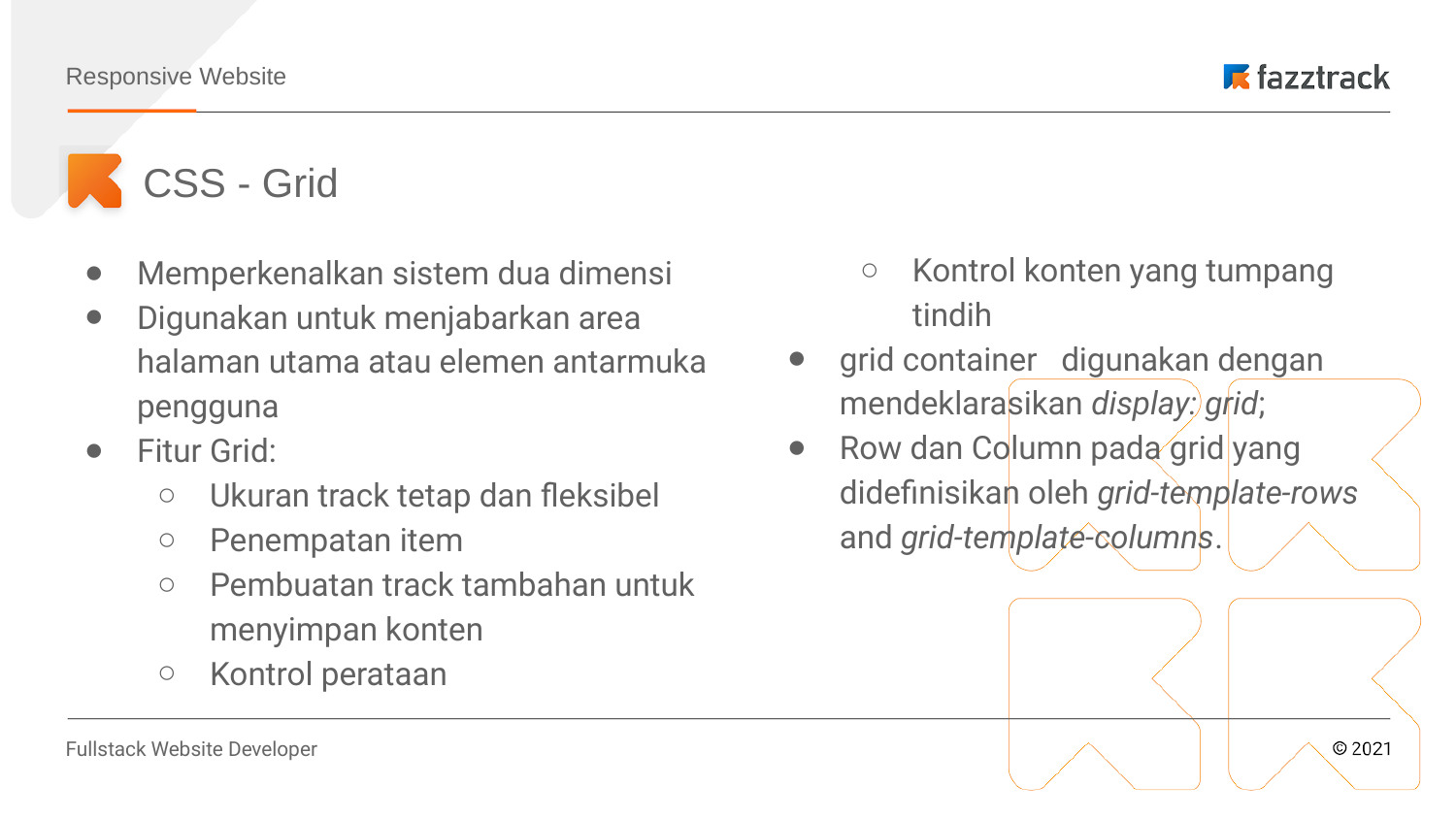

Responsive Website
CSS - Grid
Kontrol konten yang tumpang tindih
grid container   digunakan dengan mendeklarasikan display: grid;
Row dan Column pada grid yang didefinisikan oleh grid-template-rows and grid-template-columns.
Memperkenalkan sistem dua dimensi
Digunakan untuk menjabarkan area halaman utama atau elemen antarmuka pengguna
Fitur Grid:
Ukuran track tetap dan fleksibel
Penempatan item
Pembuatan track tambahan untuk menyimpan konten
Kontrol perataan
Fullstack Website Developer